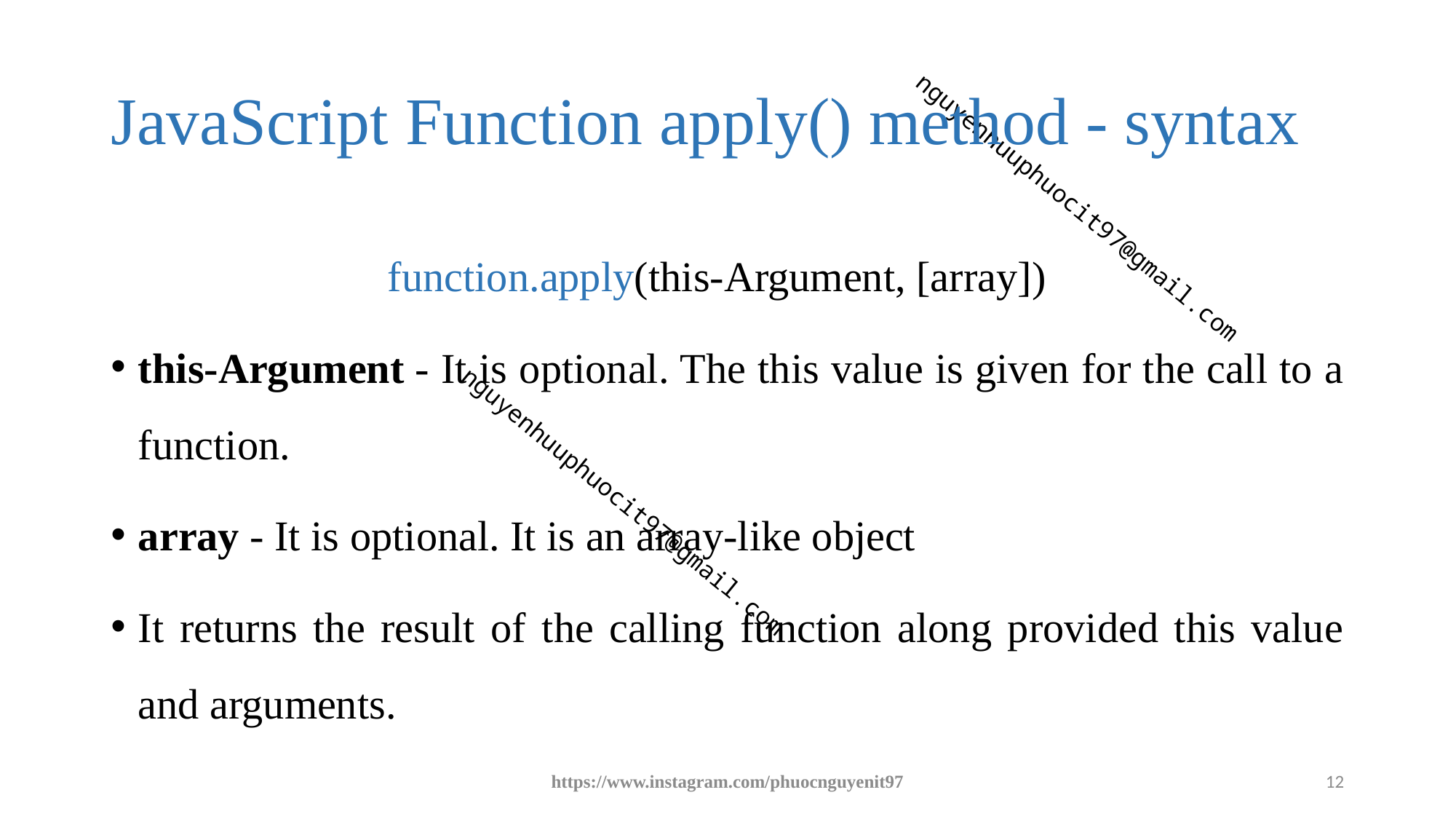

# JavaScript Function apply() method - syntax
function.apply(this-Argument, [array])
this-Argument - It is optional. The this value is given for the call to a function.
array - It is optional. It is an array-like object
It returns the result of the calling function along provided this value and arguments.

https://www.instagram.com/phuocnguyenit97
12